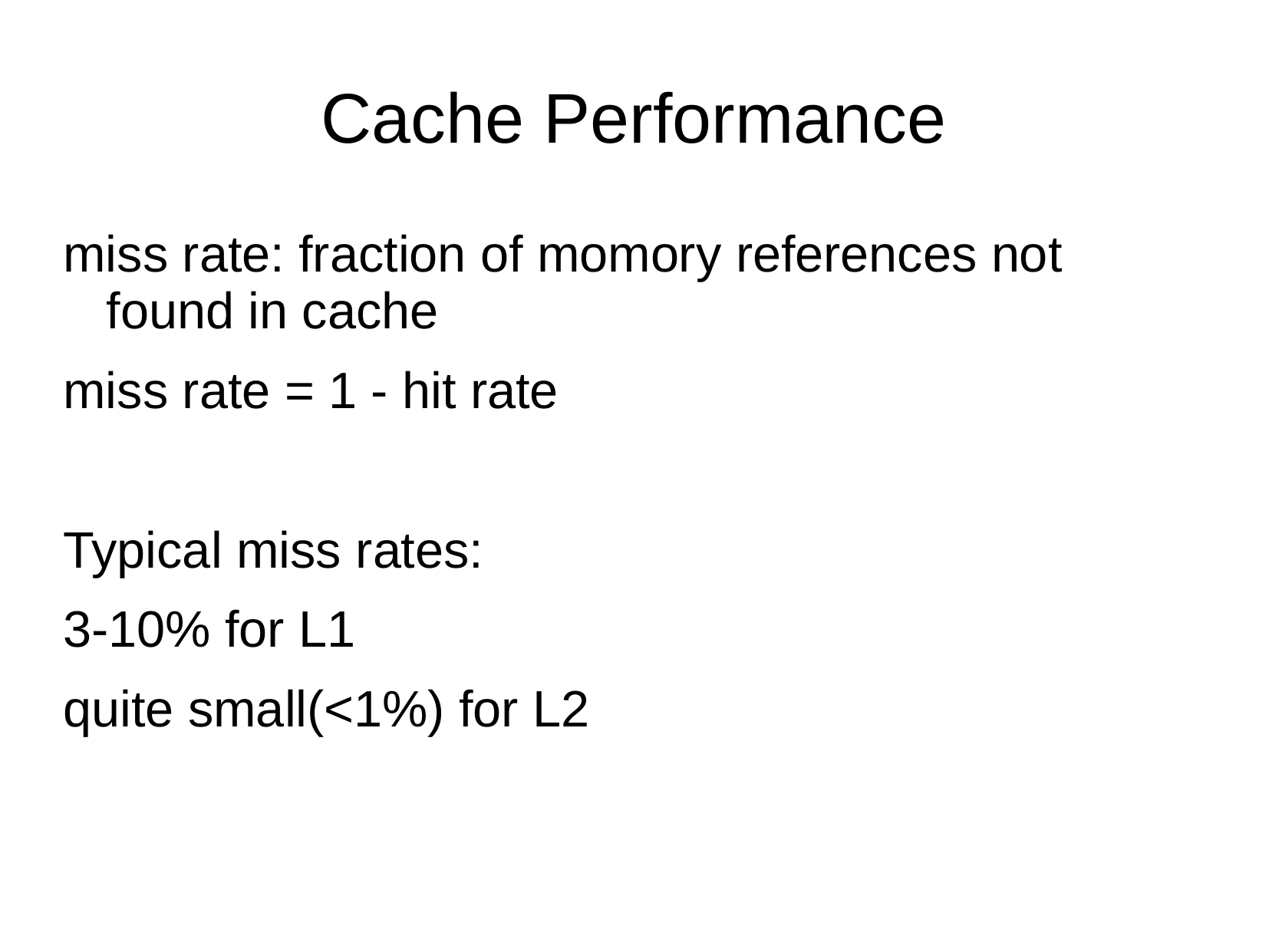

# Cache Performance
miss rate: fraction of momory references not found in cache
miss rate = 1 - hit rate

Typical miss rates:
3-10% for L1
quite small(<1%) for L2